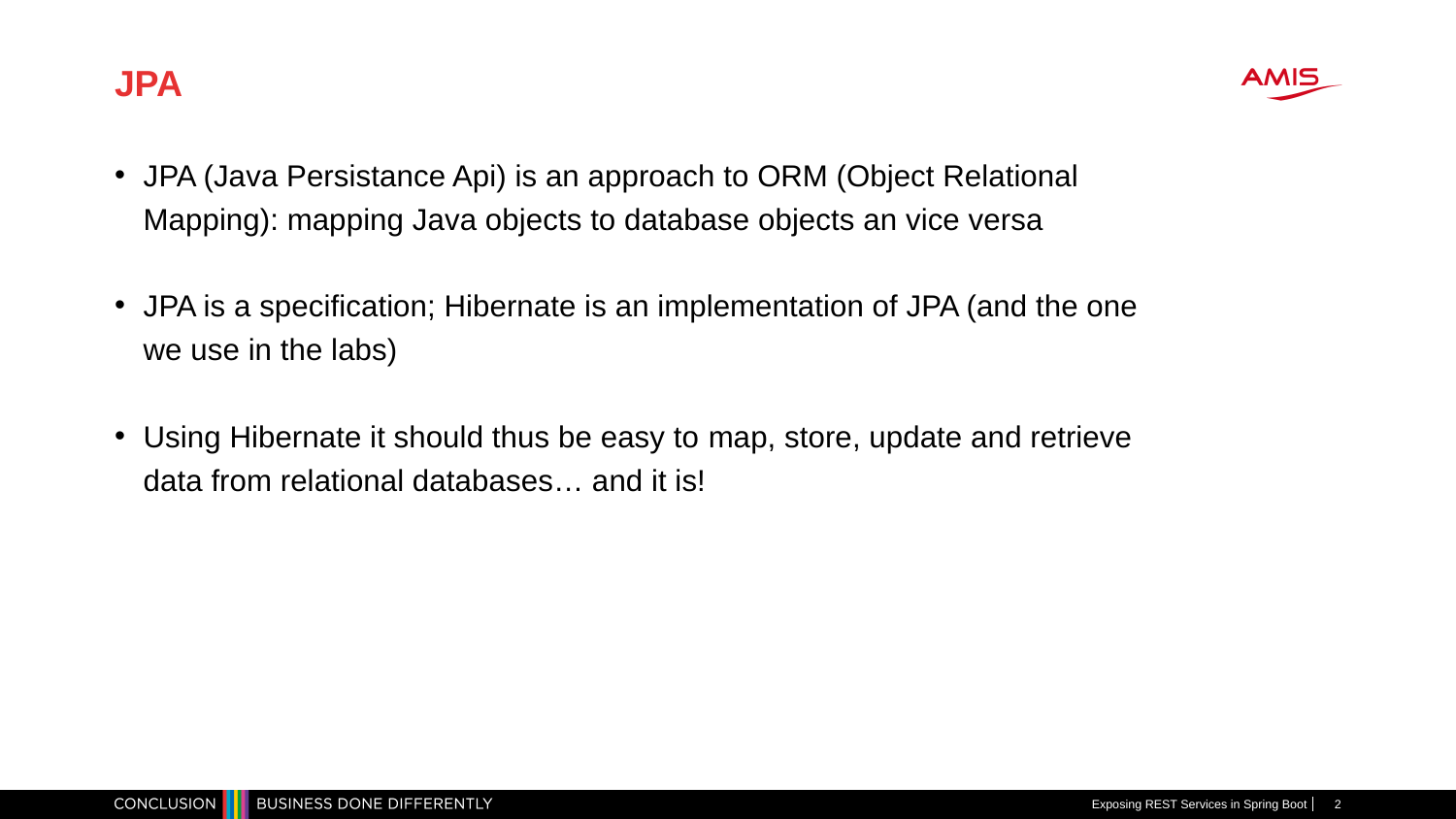

# JPA
JPA (Java Persistance Api) is an approach to ORM (Object Relational Mapping): mapping Java objects to database objects an vice versa

JPA is a specification; Hibernate is an implementation of JPA (and the one we use in the labs)

Using Hibernate it should thus be easy to map, store, update and retrieve data from relational databases… and it is!
Exposing REST Services in Spring Boot
2